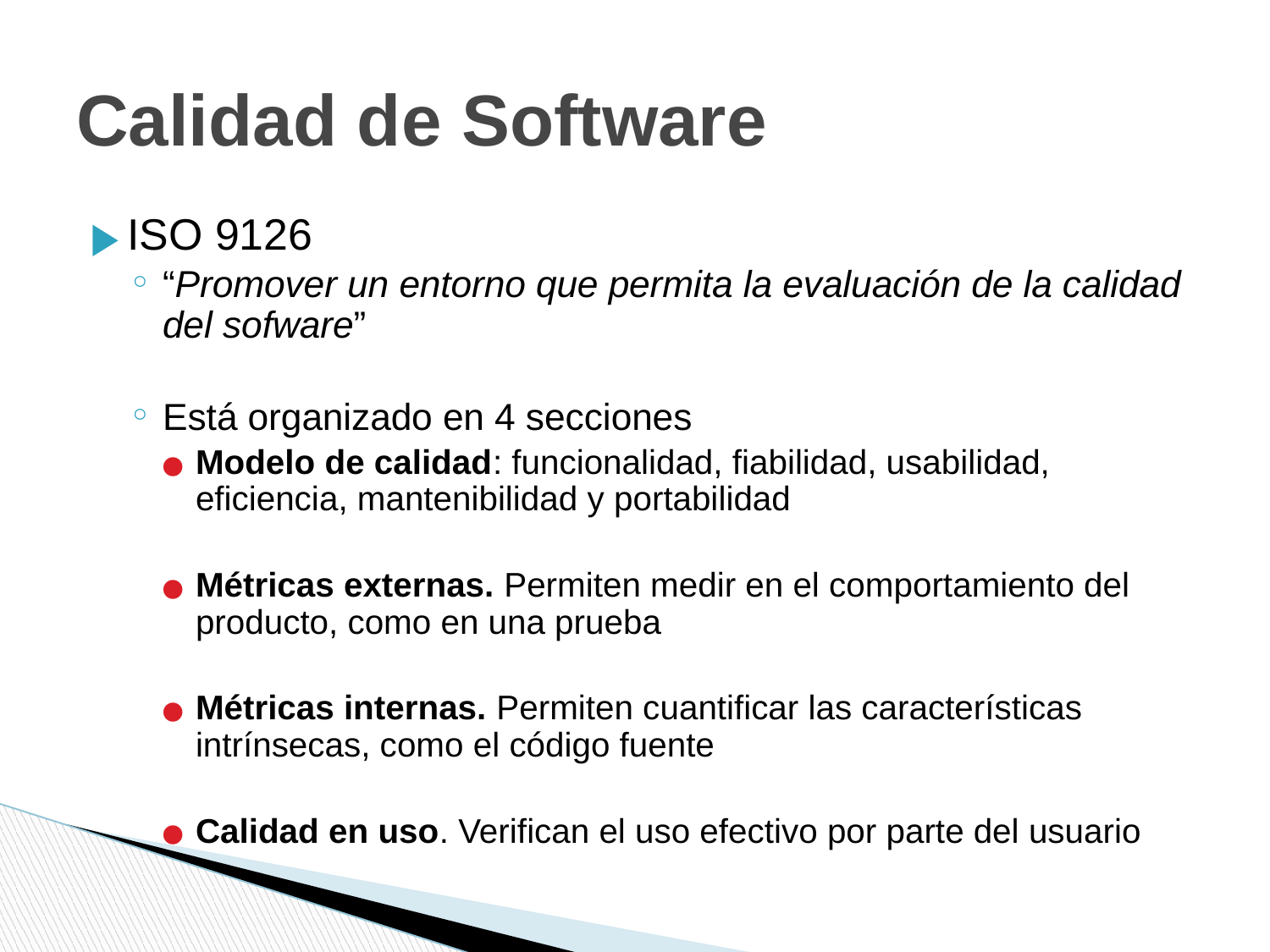

# Calidad de Software
ISO 9126
“Promover un entorno que permita la evaluación de la calidad del sofware”

Está organizado en 4 secciones
Modelo de calidad: funcionalidad, fiabilidad, usabilidad, eficiencia, mantenibilidad y portabilidad

Métricas externas. Permiten medir en el comportamiento del producto, como en una prueba

Métricas internas. Permiten cuantificar las características intrínsecas, como el código fuente

Calidad en uso. Verifican el uso efectivo por parte del usuario